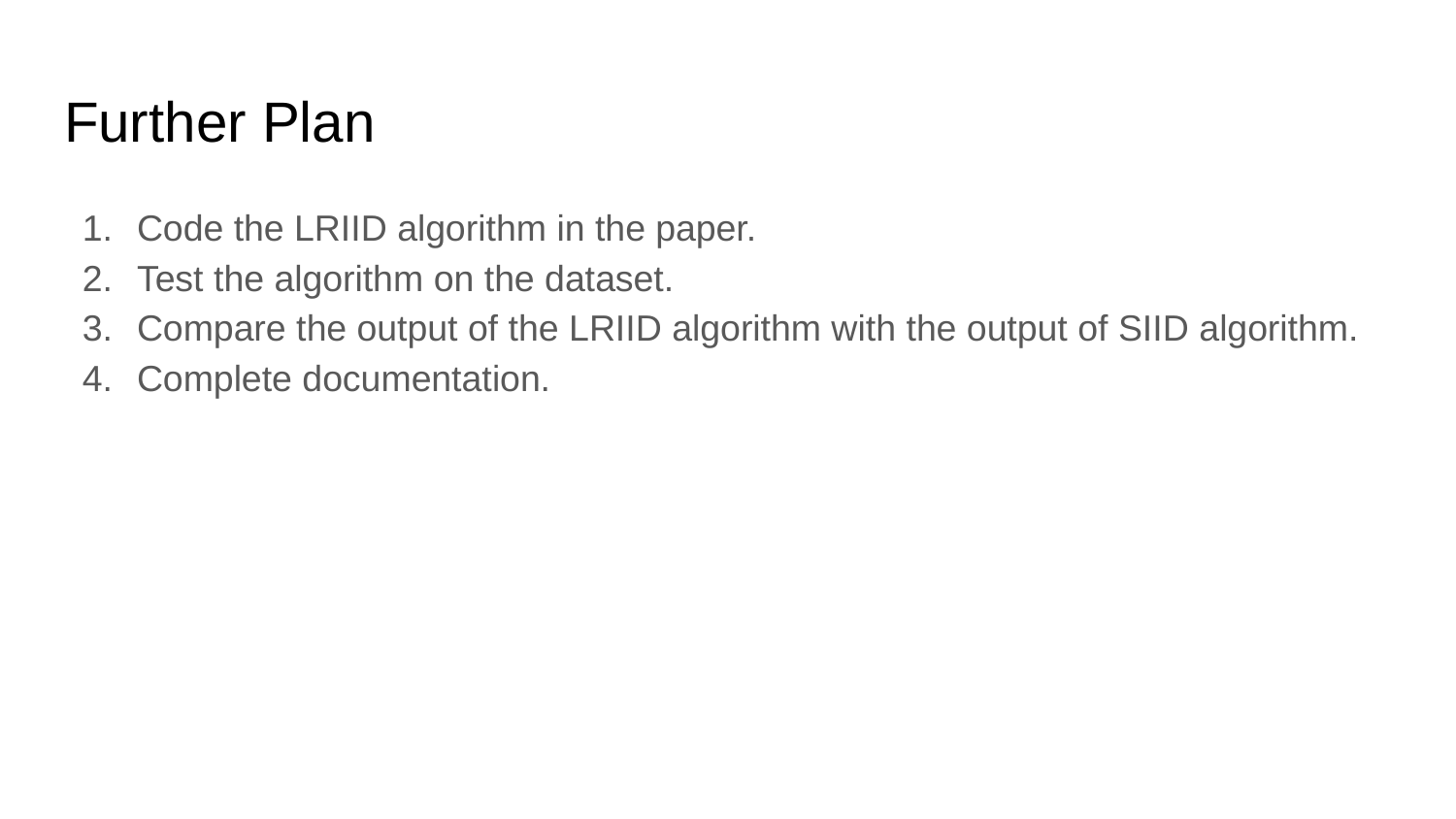

# Further Plan
Code the LRIID algorithm in the paper.
Test the algorithm on the dataset.
Compare the output of the LRIID algorithm with the output of SIID algorithm.
Complete documentation.